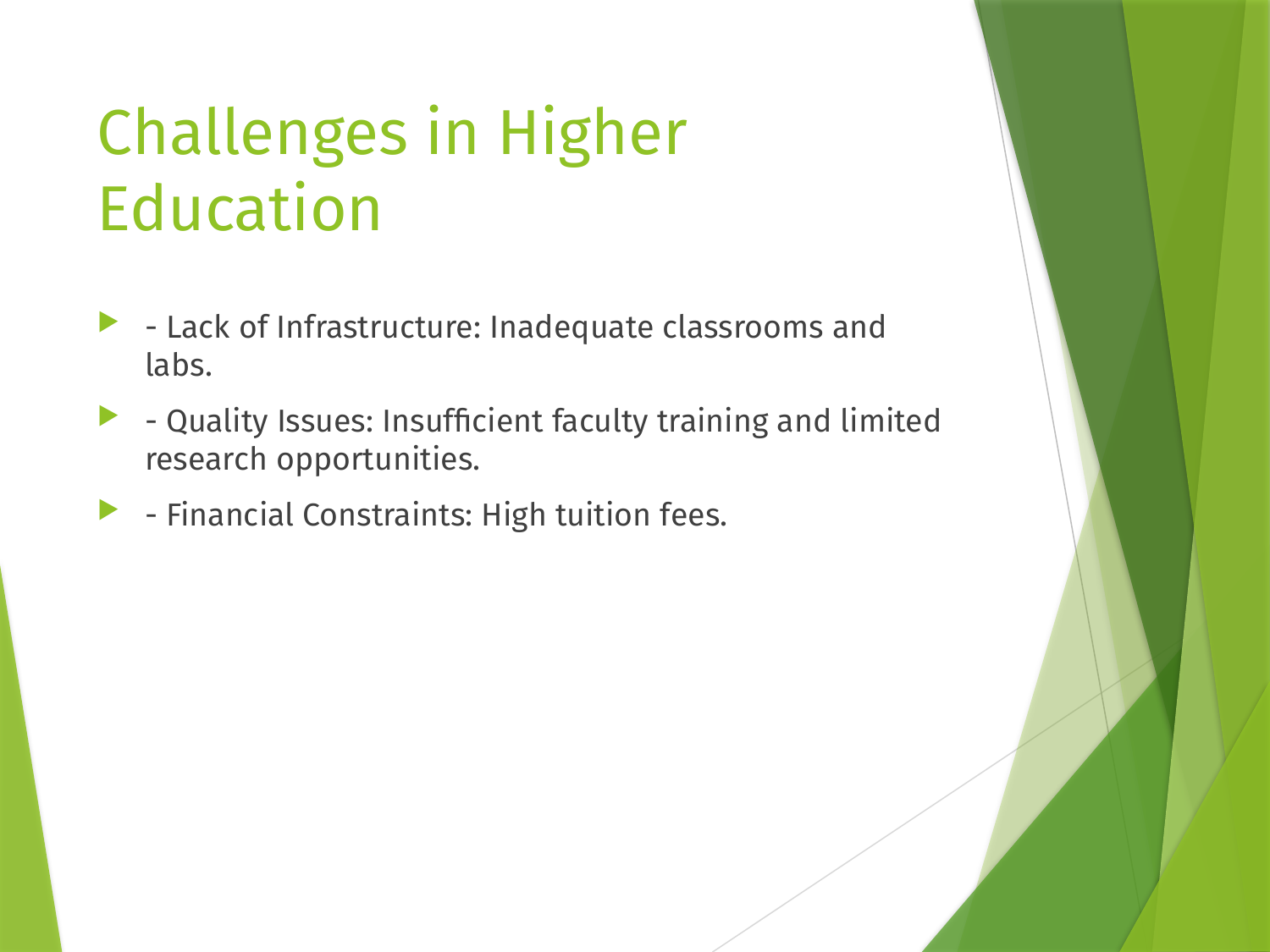

# Challenges in Higher Education
- Lack of Infrastructure: Inadequate classrooms and labs.
- Quality Issues: Insufficient faculty training and limited research opportunities.
- Financial Constraints: High tuition fees.